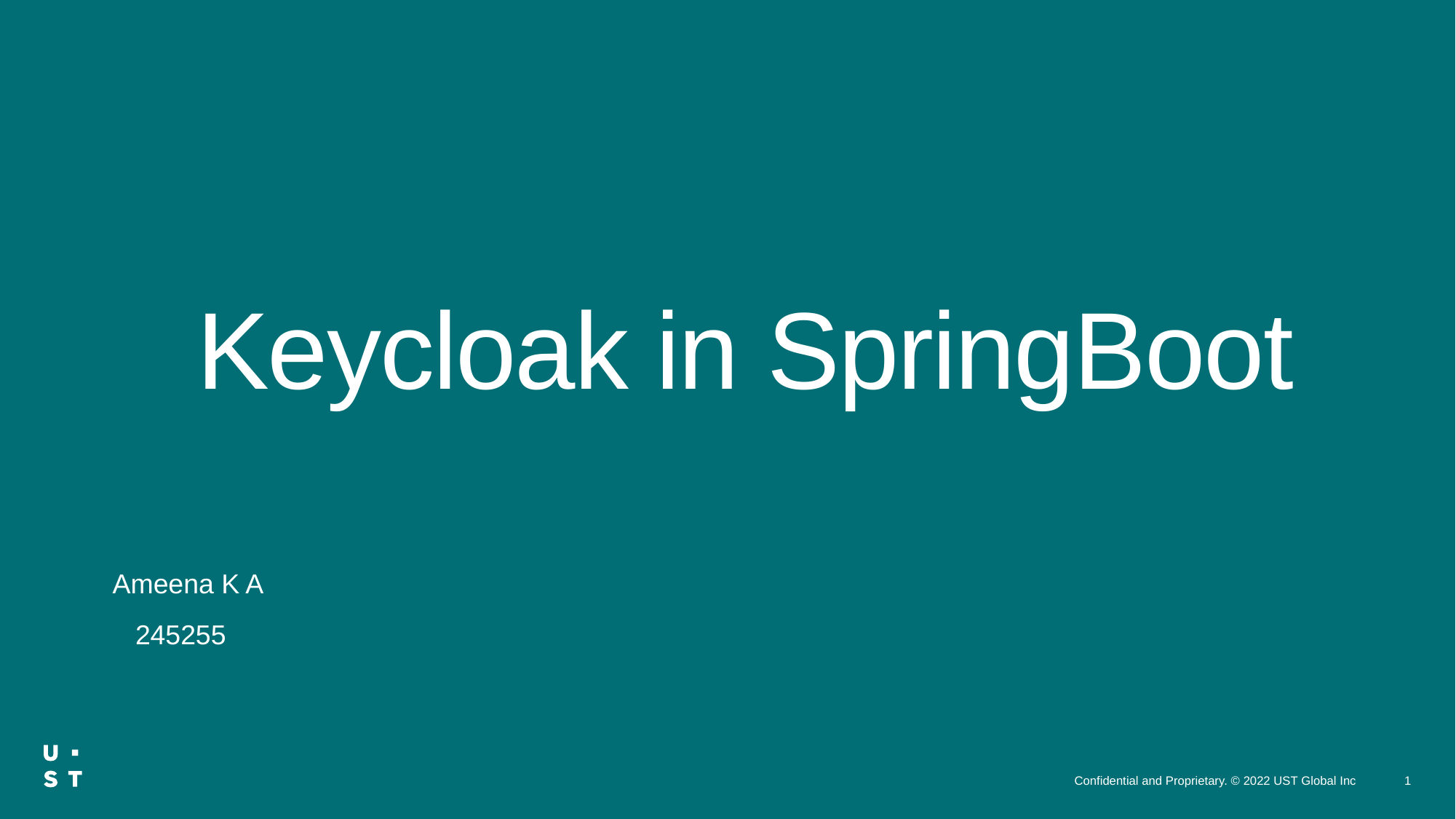

# Keycloak in SpringBoot
Ameena K A
   245255